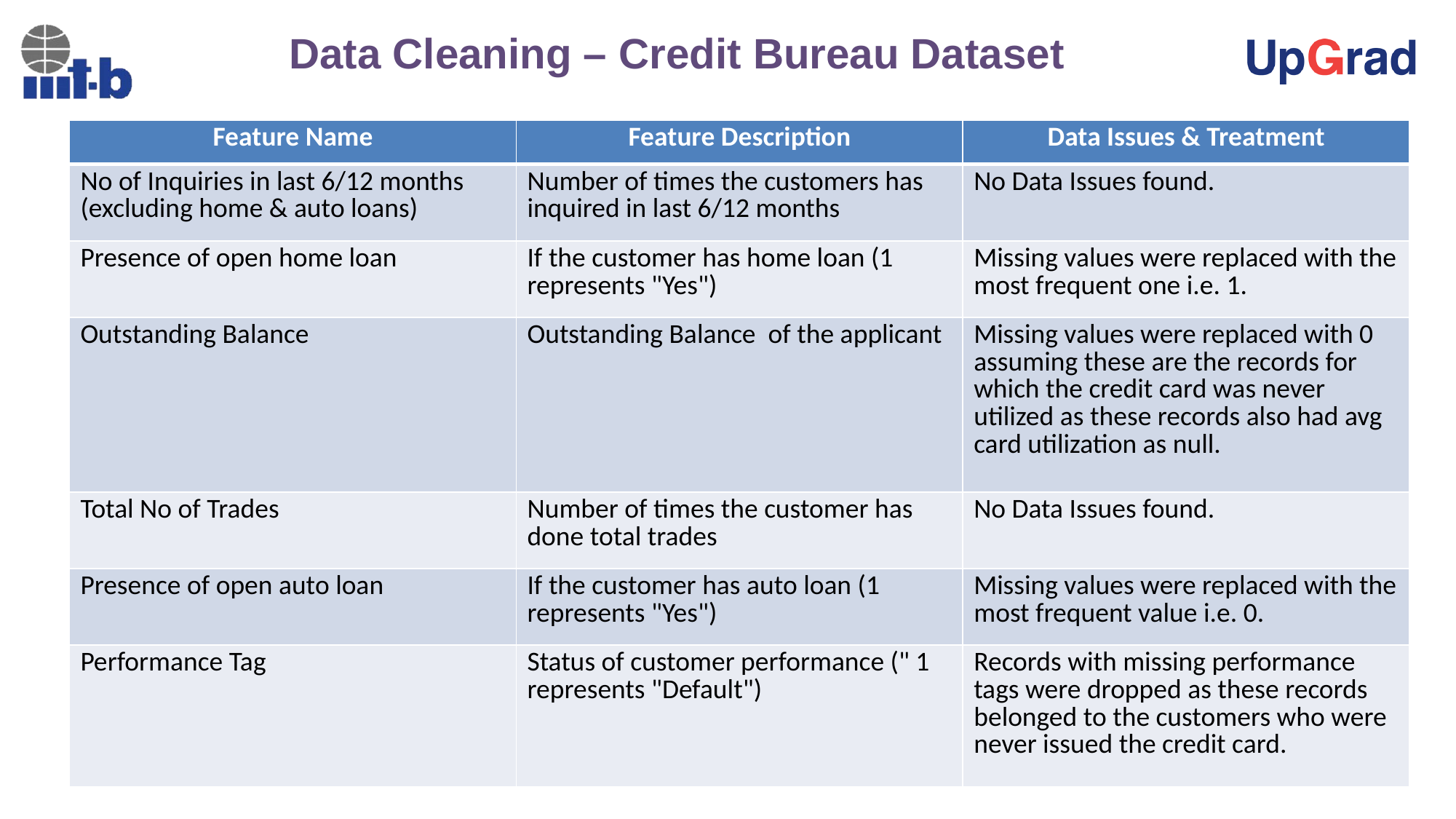

Data Cleaning – Credit Bureau Dataset
| Feature Name | Feature Description | Data Issues & Treatment |
| --- | --- | --- |
| No of Inquiries in last 6/12 months (excluding home & auto loans) | Number of times the customers has inquired in last 6/12 months | No Data Issues found. |
| Presence of open home loan | If the customer has home loan (1 represents "Yes") | Missing values were replaced with the most frequent one i.e. 1. |
| Outstanding Balance | Outstanding Balance of the applicant | Missing values were replaced with 0 assuming these are the records for which the credit card was never utilized as these records also had avg card utilization as null. |
| Total No of Trades | Number of times the customer has done total trades | No Data Issues found. |
| Presence of open auto loan | If the customer has auto loan (1 represents "Yes") | Missing values were replaced with the most frequent value i.e. 0. |
| Performance Tag | Status of customer performance (" 1 represents "Default") | Records with missing performance tags were dropped as these records belonged to the customers who were never issued the credit card. |